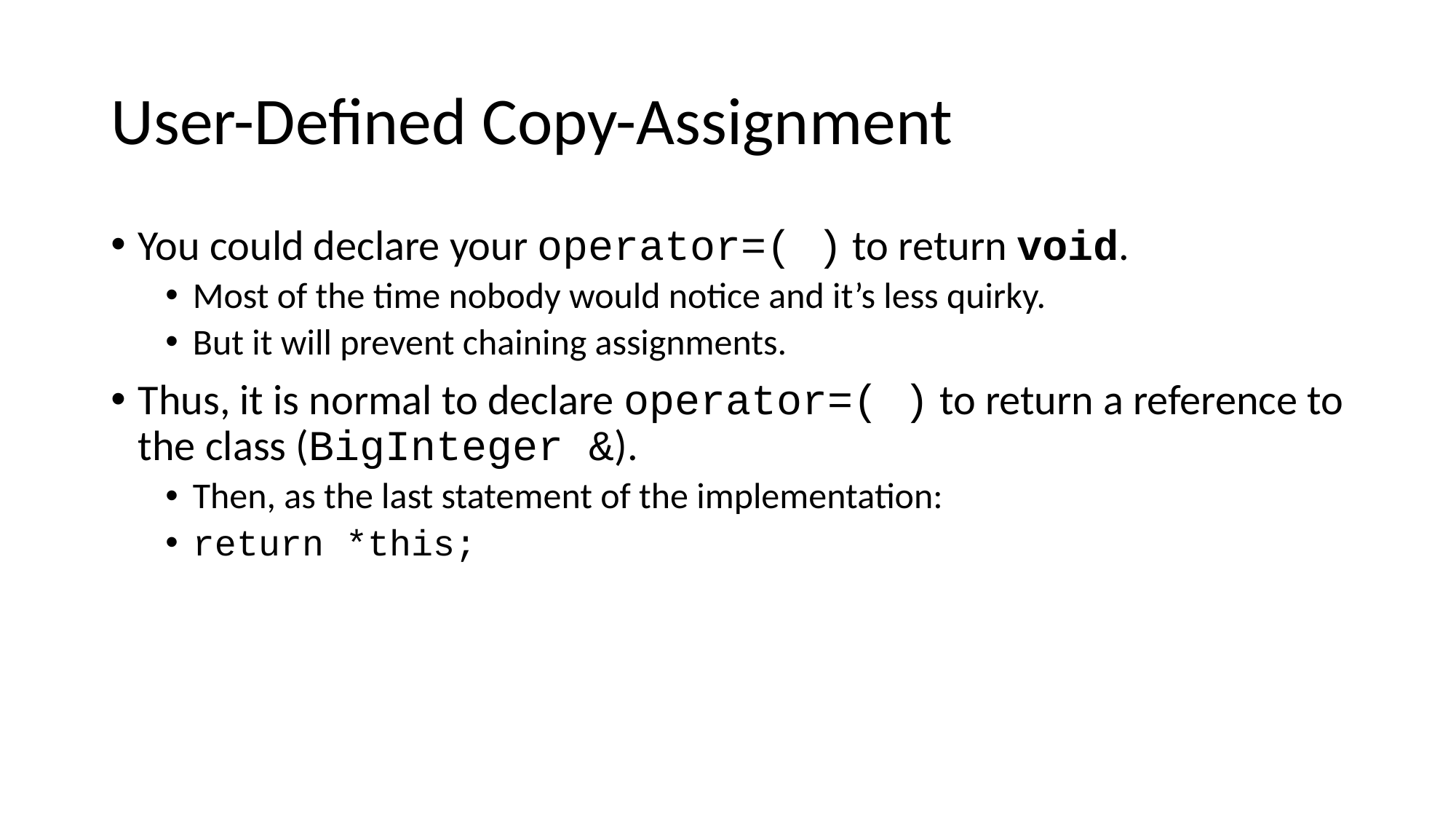

# User-Defined Copy-Assignment
You could declare your operator=( ) to return void.
Most of the time nobody would notice and it’s less quirky.
But it will prevent chaining assignments.
Thus, it is normal to declare operator=( ) to return a reference to the class (BigInteger &).
Then, as the last statement of the implementation:
return *this;